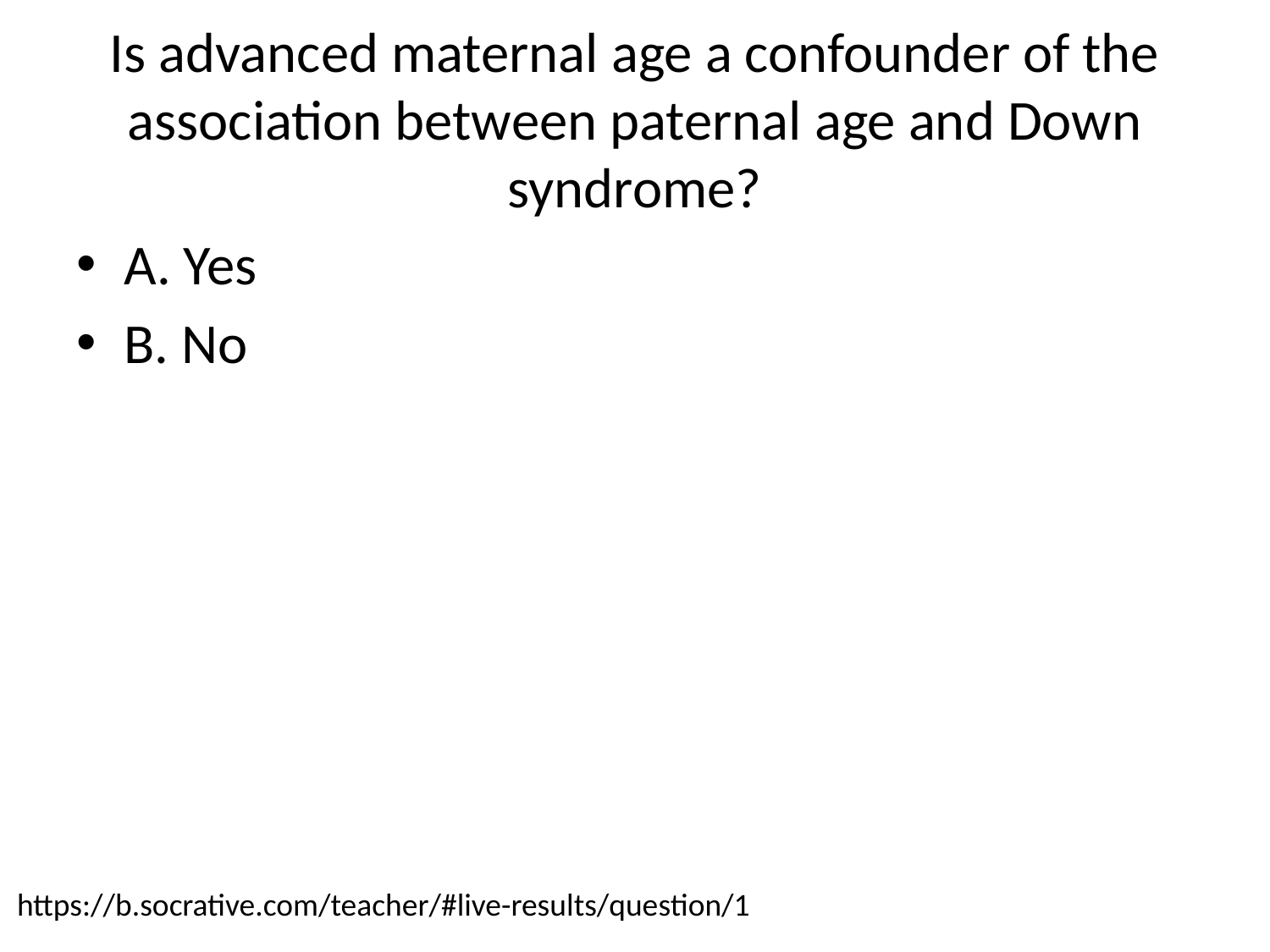

# Is advanced maternal age a confounder of the association between paternal age and Down syndrome?
A. Yes
B. No
https://b.socrative.com/teacher/#live-results/question/1